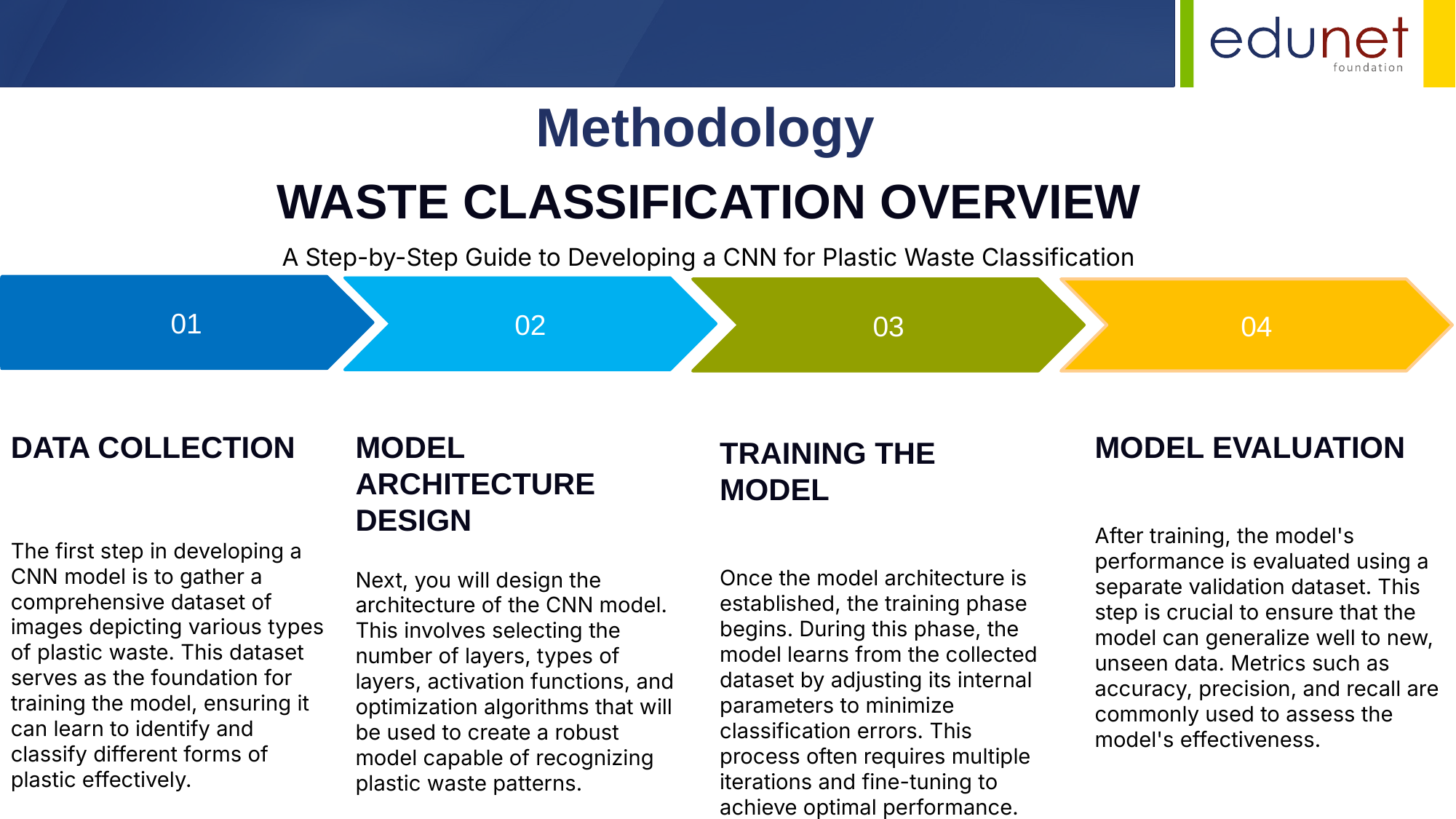

Methodology
Waste Classification Overview
A Step-by-Step Guide to Developing a CNN for Plastic Waste Classification
01
02
03
04

Data Collection

The first step in developing a CNN model is to gather a comprehensive dataset of images depicting various types of plastic waste. This dataset serves as the foundation for training the model, ensuring it can learn to identify and classify different forms of plastic effectively.

Model Architecture Design

Next, you will design the architecture of the CNN model. This involves selecting the number of layers, types of layers, activation functions, and optimization algorithms that will be used to create a robust model capable of recognizing plastic waste patterns.

Model Evaluation

After training, the model's performance is evaluated using a separate validation dataset. This step is crucial to ensure that the model can generalize well to new, unseen data. Metrics such as accuracy, precision, and recall are commonly used to assess the model's effectiveness.

Training the Model

Once the model architecture is established, the training phase begins. During this phase, the model learns from the collected dataset by adjusting its internal parameters to minimize classification errors. This process often requires multiple iterations and fine-tuning to achieve optimal performance.